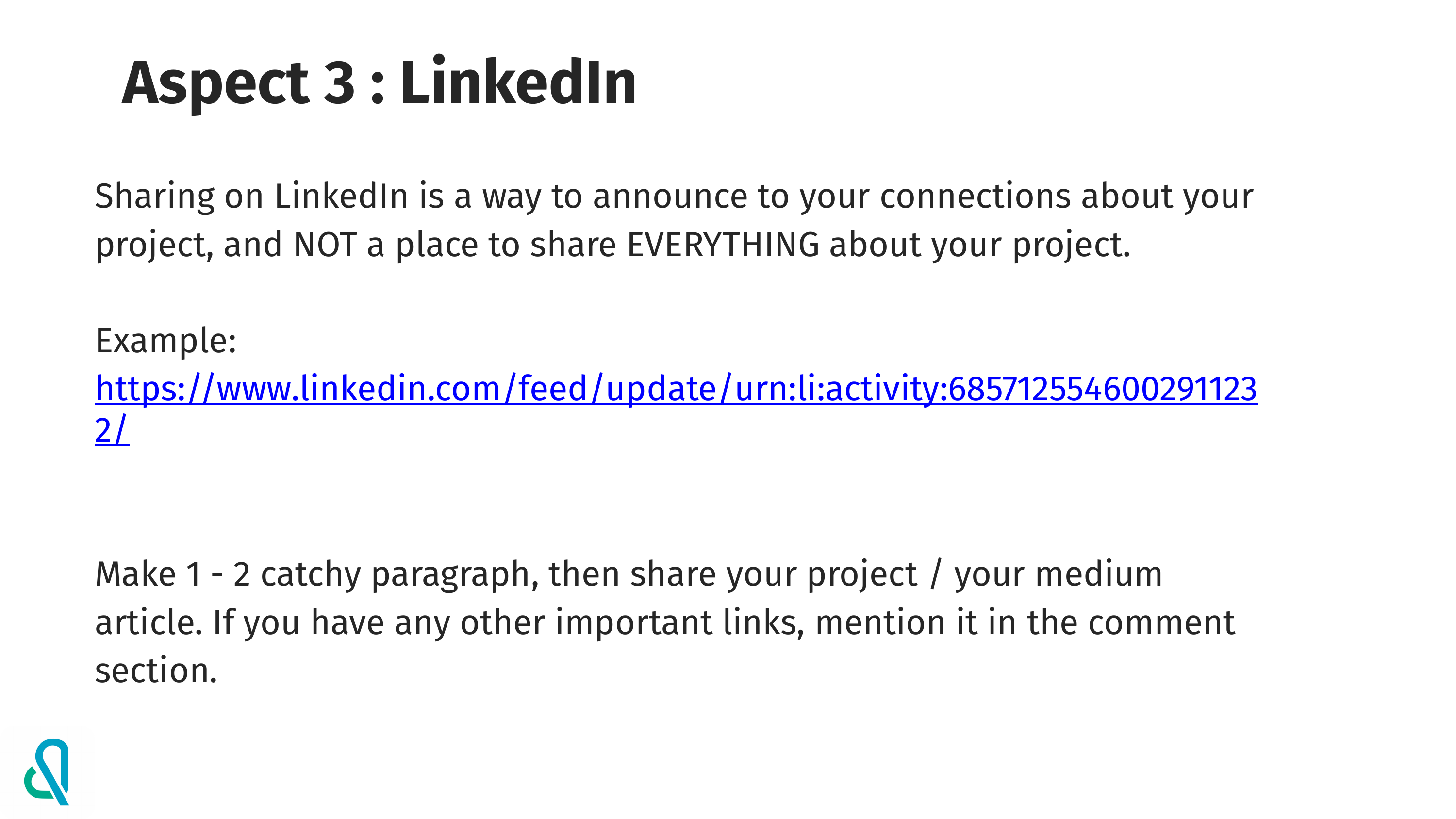

# Aspect 3 : LinkedIn
Sharing on LinkedIn is a way to announce to your connections about your project, and NOT a place to share EVERYTHING about your project.

Example: https://www.linkedin.com/feed/update/urn:li:activity:6857125546002911232/

Make 1 - 2 catchy paragraph, then share your project / your medium article. If you have any other important links, mention it in the comment section.